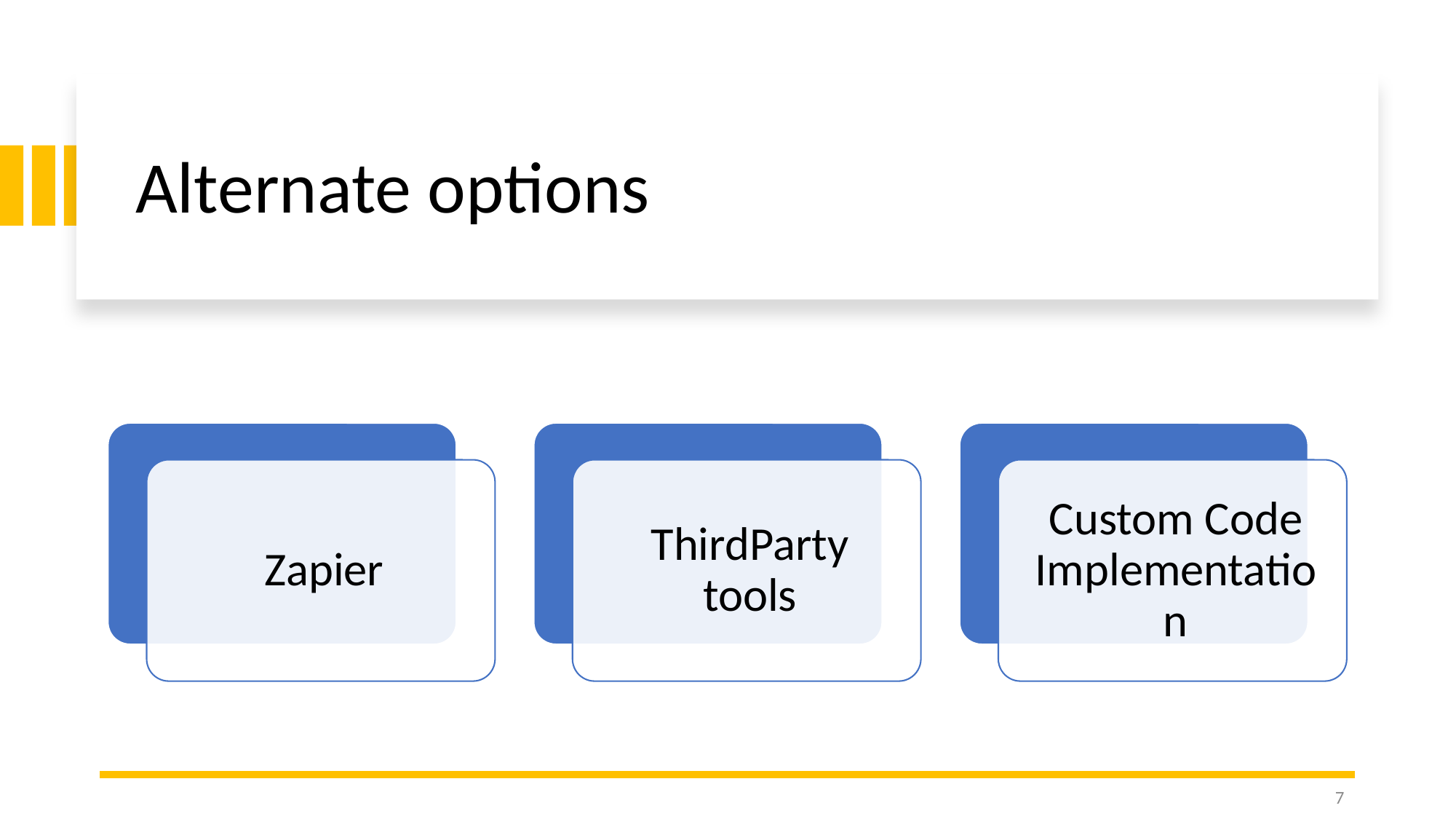

# Alternate options

Zapier
ThirdParty tools
Custom Code Implementation
7